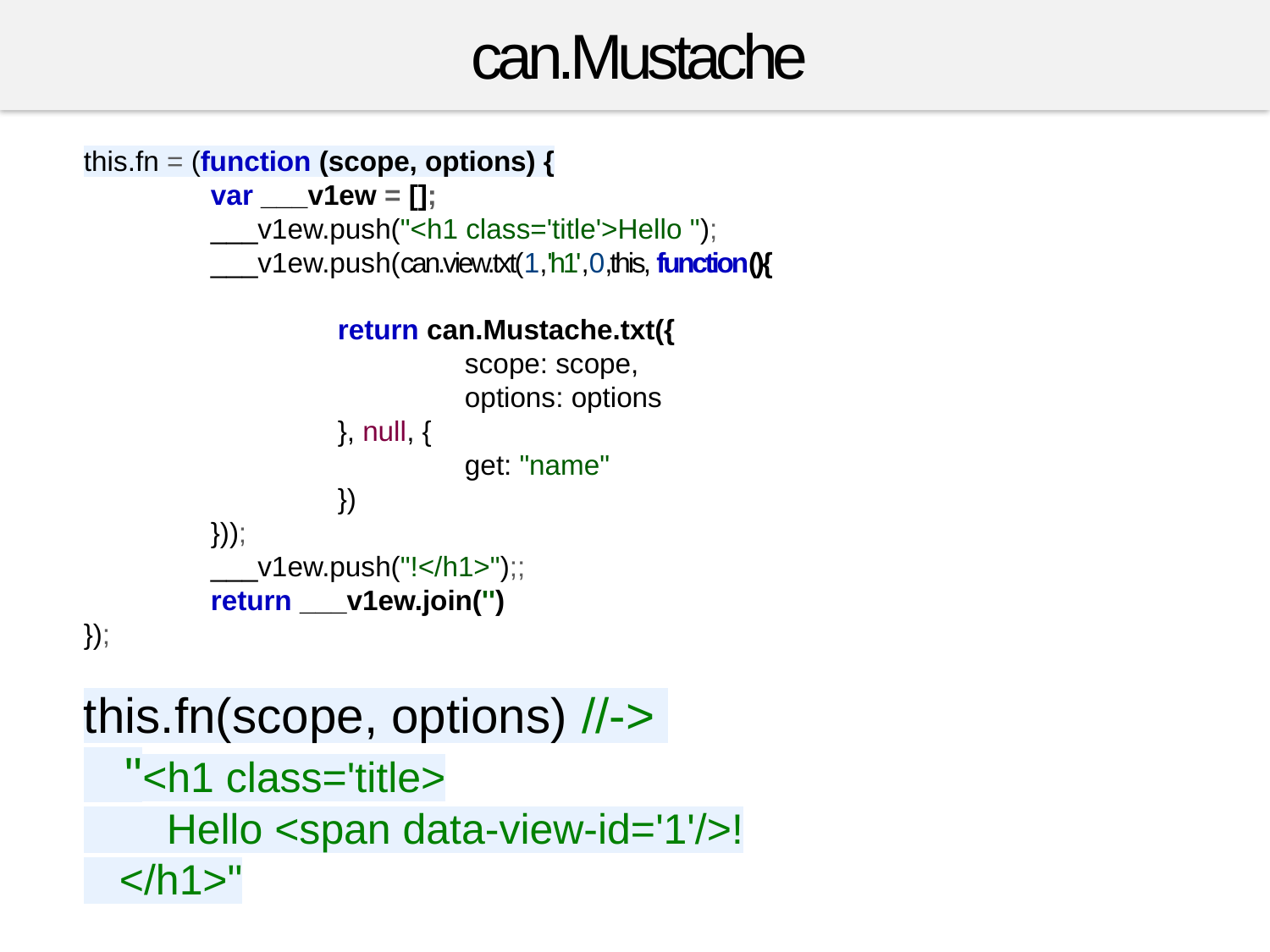

can.Mustache
this.fn = (function (scope, options) {
	var ___v1ew = [];
	___v1ew.push("<h1 class='title'>Hello ");
	___v1ew.push(can.view.txt(1,'h1',0,this, function(){

		return can.Mustache.txt({
			scope: scope,
			options: options
		}, null, {
			get: "name"
		})
	}));
	___v1ew.push("!</h1>");;
	return ___v1ew.join('')
});

this.fn(scope, options) //->
   "<h1 class='title>
       Hello <span data-view-id='1'/>!
   </h1>"